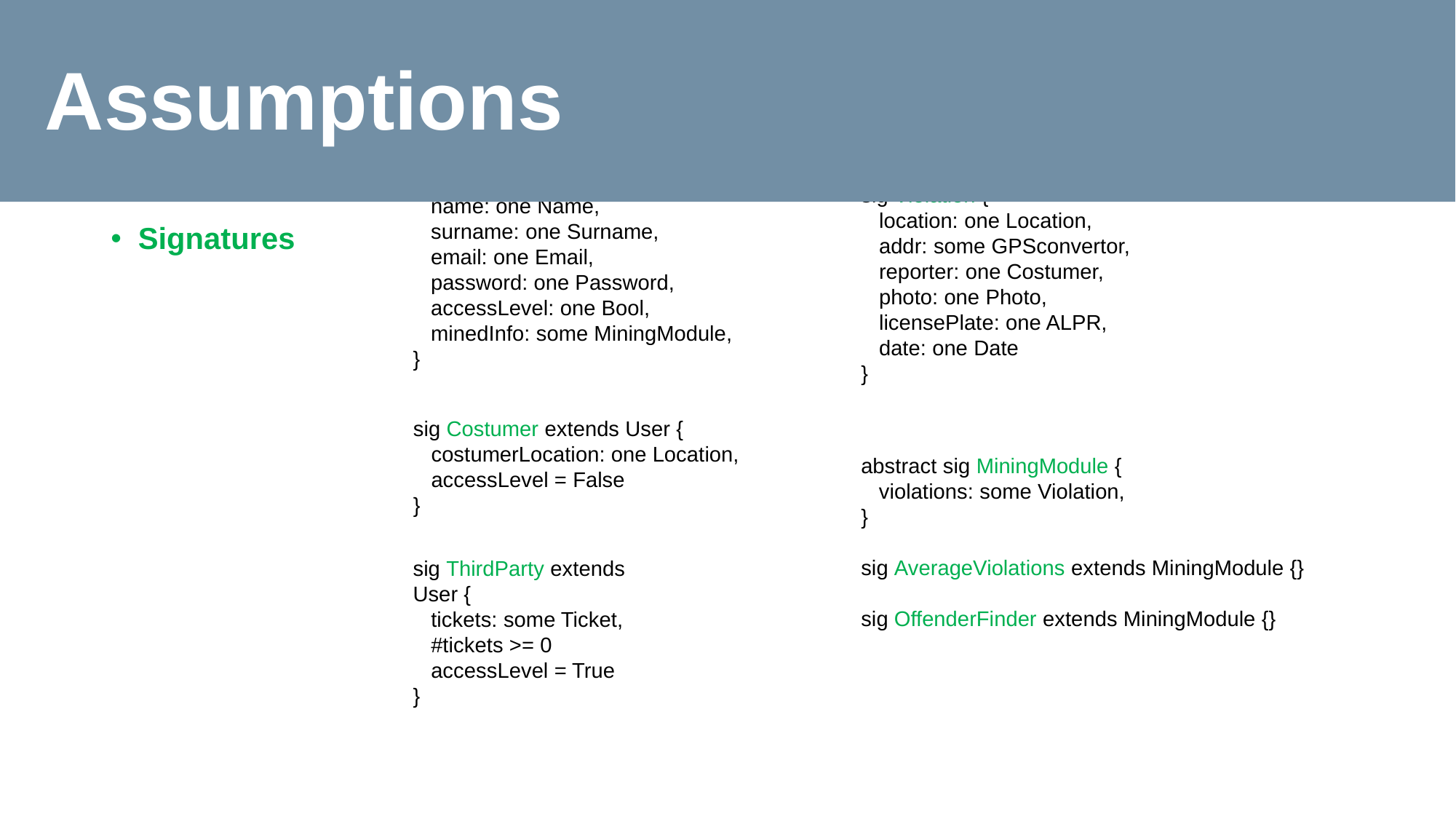

Assumptions
abstract sig User {
   name: one Name,
   surname: one Surname,
   email: one Email,
   password: one Password,
   accessLevel: one Bool,
   minedInfo: some MiningModule,
}
sig Violation {
   location: one Location,
   addr: some GPSconvertor,
   reporter: one Costumer,
   photo: one Photo,
   licensePlate: one ALPR,
   date: one Date
}
Signatures
sig Costumer extends User {
   costumerLocation: one Location,
   accessLevel = False
}
abstract sig MiningModule {
   violations: some Violation,
}
sig AverageViolations extends MiningModule {}
sig OffenderFinder extends MiningModule {}
sig ThirdParty extends User {
   tickets: some Ticket,
   #tickets >= 0
   accessLevel = True
}